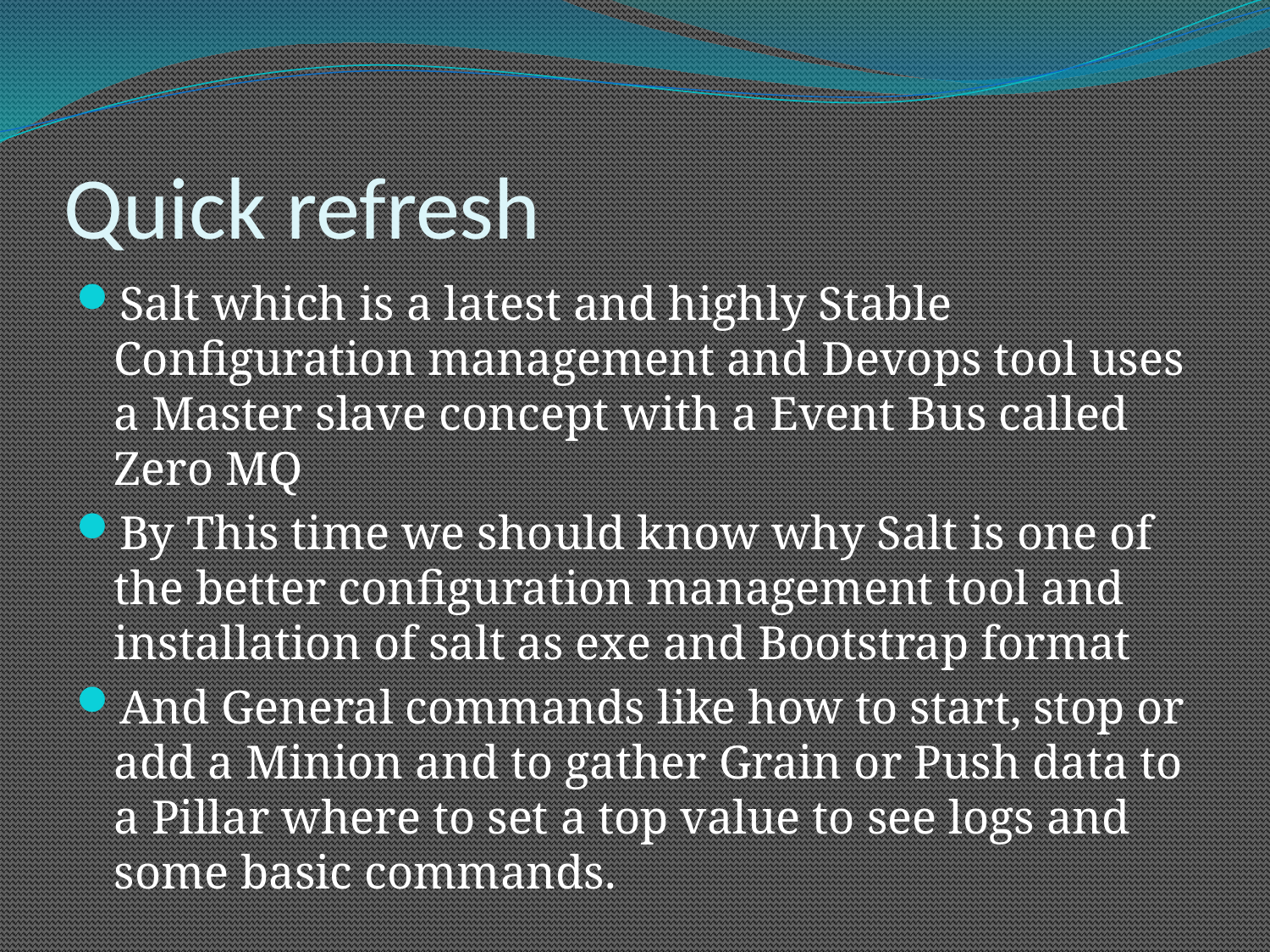

# Quick refresh
Salt which is a latest and highly Stable Configuration management and Devops tool uses a Master slave concept with a Event Bus called Zero MQ
By This time we should know why Salt is one of the better configuration management tool and installation of salt as exe and Bootstrap format
And General commands like how to start, stop or add a Minion and to gather Grain or Push data to a Pillar where to set a top value to see logs and some basic commands.